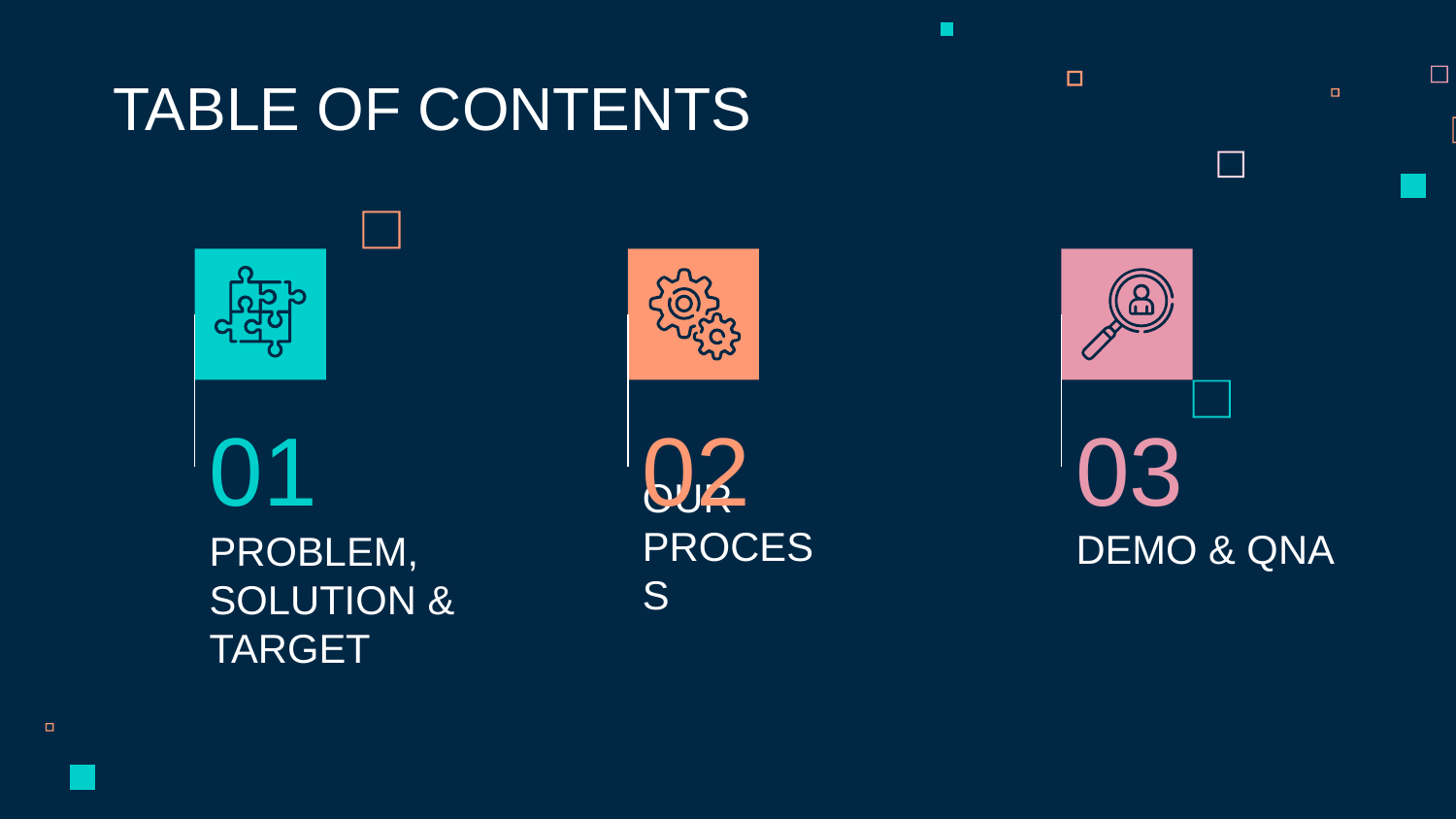

TABLE OF CONTENTS

01
02
03
DEMO & QNA
OUR PROCESS
# PROBLEM, SOLUTION & TARGET